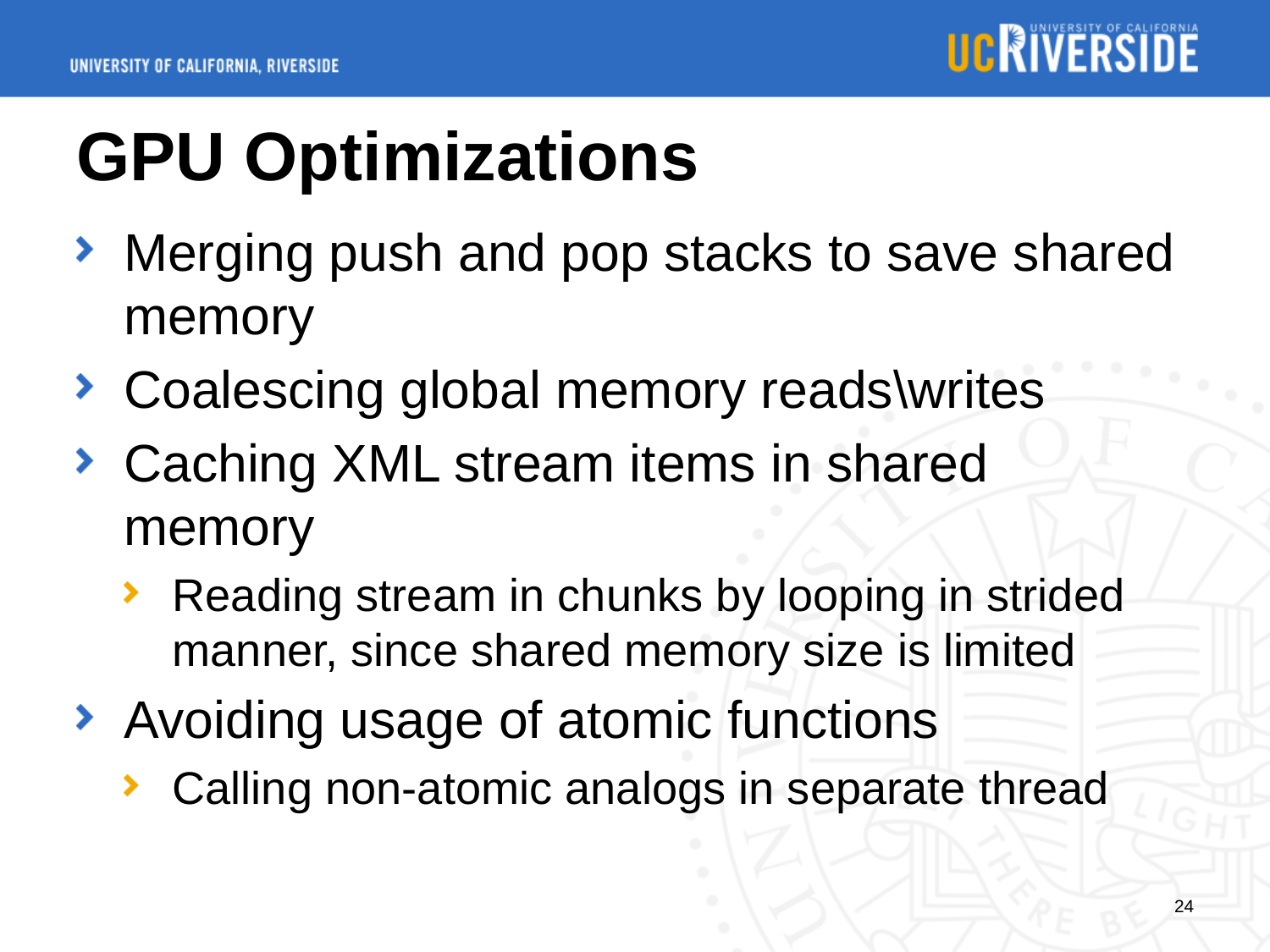

# GPU Optimizations
Merging push and pop stacks to save shared memory
Coalescing global memory reads\writes
Caching XML stream items in shared memory
Reading stream in chunks by looping in strided manner, since shared memory size is limited
Avoiding usage of atomic functions
Calling non-atomic analogs in separate thread
24